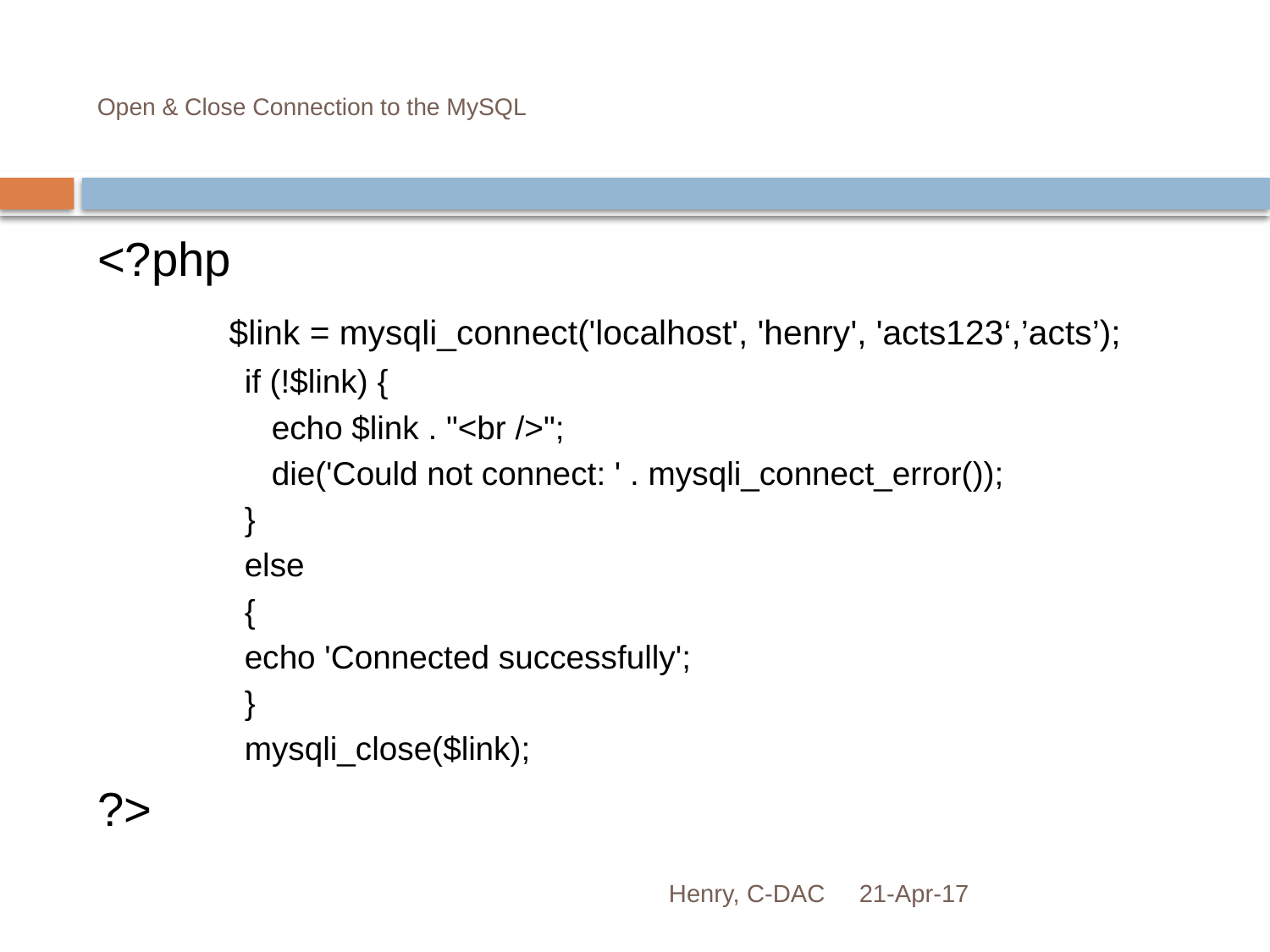

# Open & Close Connection to the MySQL
<?php
	 $link = mysqli_connect('localhost', 'henry', 'acts123‘,’acts’);
if (!$link) {
   echo $link . "<br />";
   die('Could not connect: ' . mysqli_connect_error());
}
else
{
echo 'Connected successfully';
}
mysqli_close($link);
?>
Henry, C-DAC
21-Apr-17